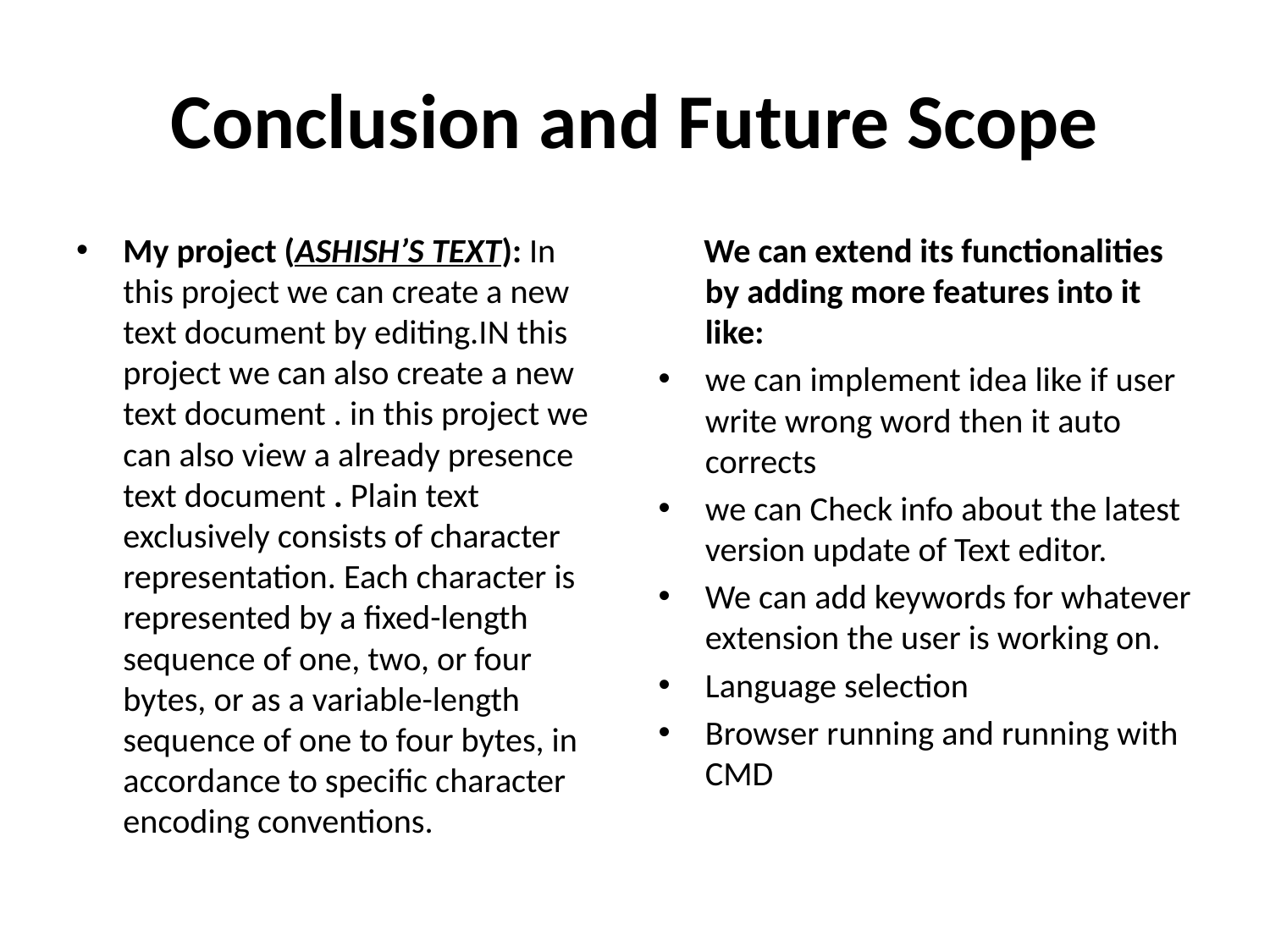

# Conclusion and Future Scope
My project (ASHISH’S TEXT): In this project we can create a new text document by editing.IN this project we can also create a new text document . in this project we can also view a already presence text document . Plain text exclusively consists of character representation. Each character is represented by a fixed-length sequence of one, two, or four bytes, or as a variable-length sequence of one to four bytes, in accordance to specific character encoding conventions.

      We can extend its functionalities by adding more features into it like:
we can implement idea like if user write wrong word then it auto corrects
we can Check info about the latest version update of Text editor.
We can add keywords for whatever extension the user is working on.
Language selection
Browser running and running with CMD